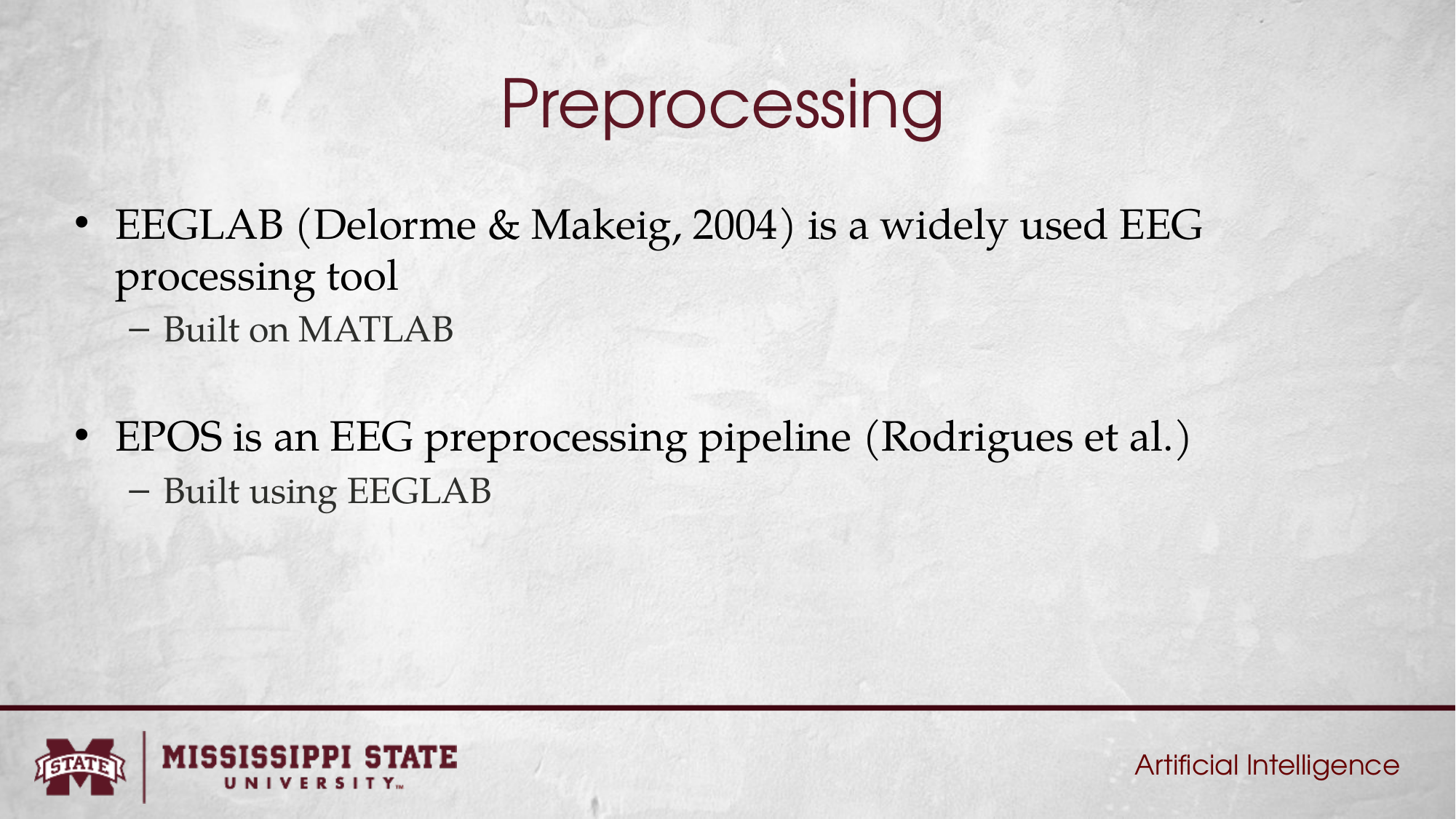

# Preprocessing
EEGLAB (Delorme & Makeig, 2004) is a widely used EEG processing tool
Built on MATLAB

EPOS is an EEG preprocessing pipeline (Rodrigues et al.)
Built using EEGLAB